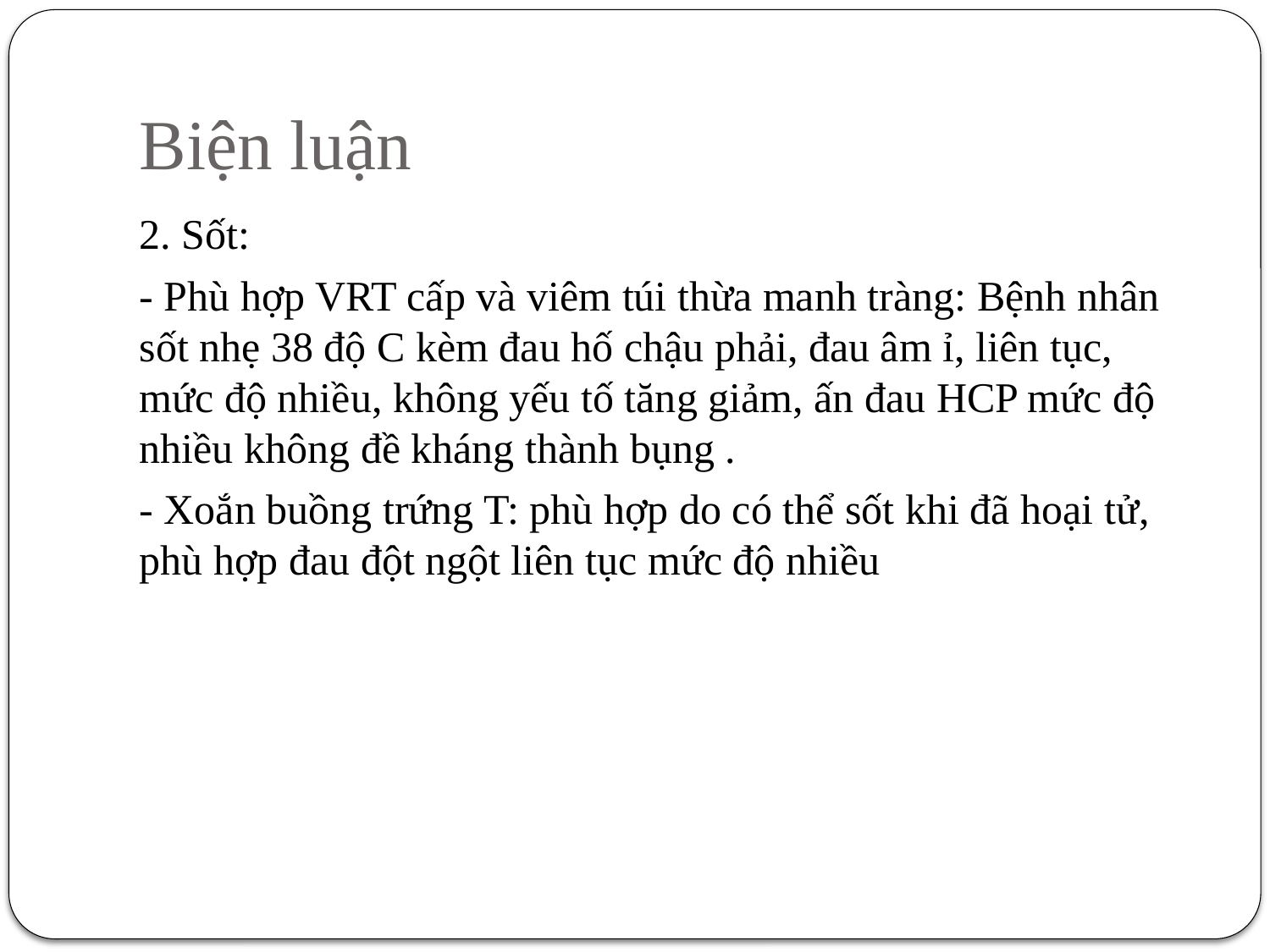

# Biện luận
2. Sốt:​
- Phù hợp VRT cấp và viêm túi thừa manh tràng: Bệnh nhân sốt nhẹ 38 độ C kèm đau hố chậu phải, đau âm ỉ, liên tục, mức độ nhiều, không yếu tố tăng giảm, ấn đau HCP mức độ nhiều không đề kháng thành bụng ​.
- Xoắn buồng trứng T: phù hợp do có thể sốt khi đã hoại tử, phù hợp đau đột ngột liên tục mức độ nhiều